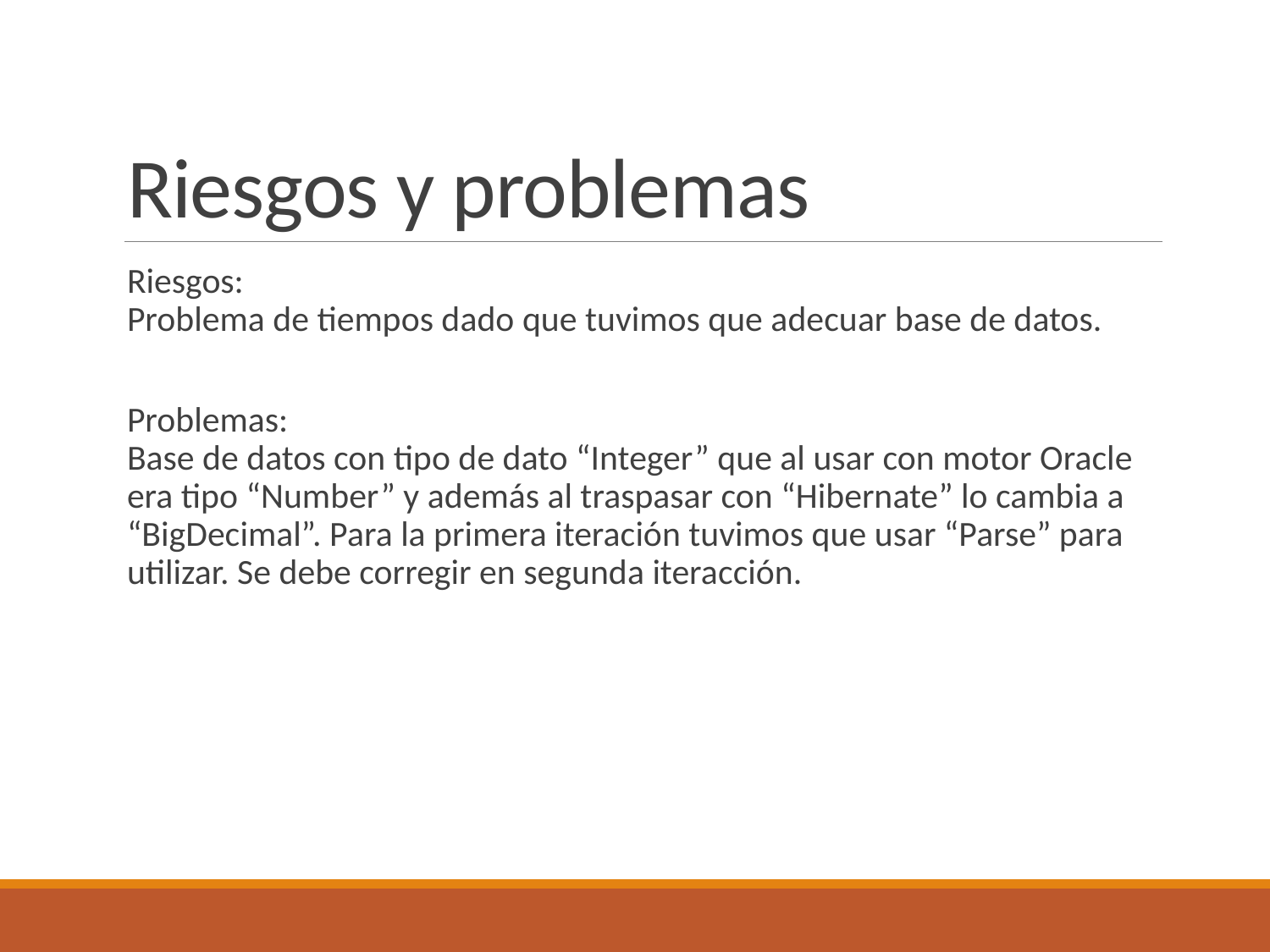

# Riesgos y problemas
Riesgos:
Problema de tiempos dado que tuvimos que adecuar base de datos.
Problemas:
Base de datos con tipo de dato “Integer” que al usar con motor Oracle era tipo “Number” y además al traspasar con “Hibernate” lo cambia a “BigDecimal”. Para la primera iteración tuvimos que usar “Parse” para utilizar. Se debe corregir en segunda iteracción.